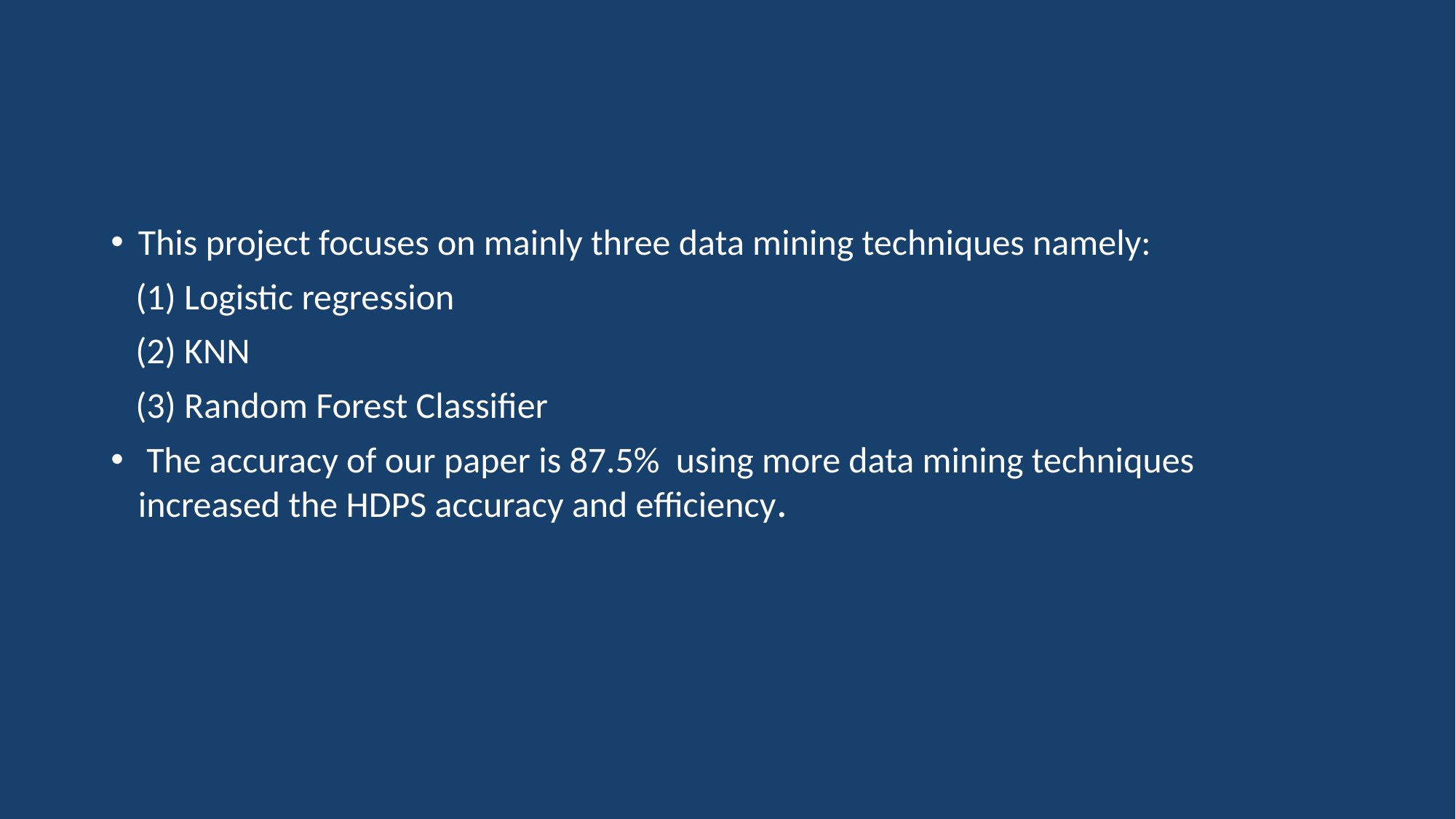

This project focuses on mainly three data mining techniques namely:
   (1) Logistic regression
   (2) KNN
   (3) Random Forest Classifier
 The accuracy of our paper is 87.5%  using more data mining techniques increased the HDPS accuracy and efficiency.